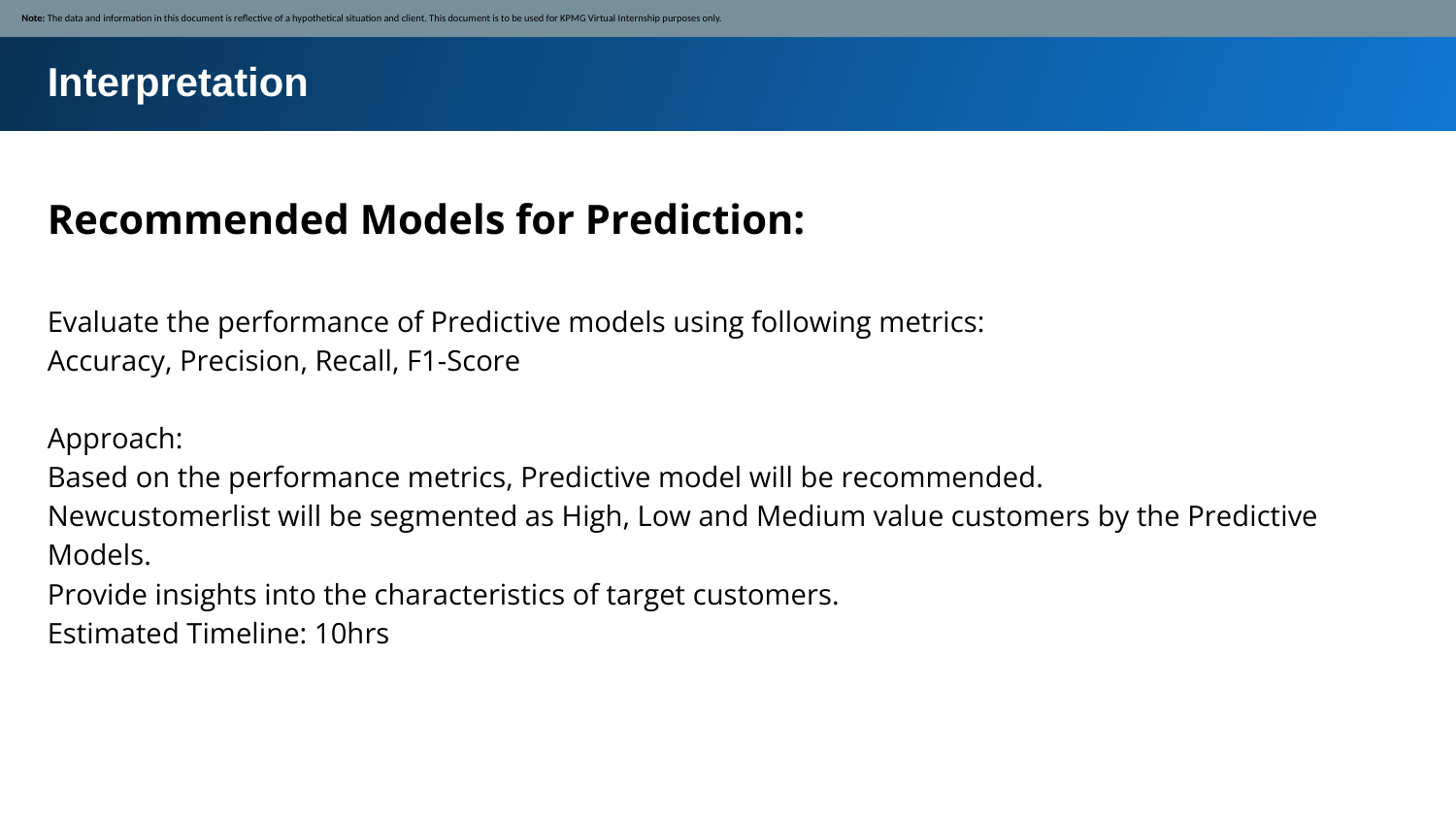

Note: The data and information in this document is reflective of a hypothetical situation and client. This document is to be used for KPMG Virtual Internship purposes only.
Interpretation
Recommended Models for Prediction:

Evaluate the performance of Predictive models using following metrics:
Accuracy, Precision, Recall, F1-Score

Approach:
Based on the performance metrics, Predictive model will be recommended.
Newcustomerlist will be segmented as High, Low and Medium value customers by the Predictive Models.
Provide insights into the characteristics of target customers.
Estimated Timeline: 10hrs